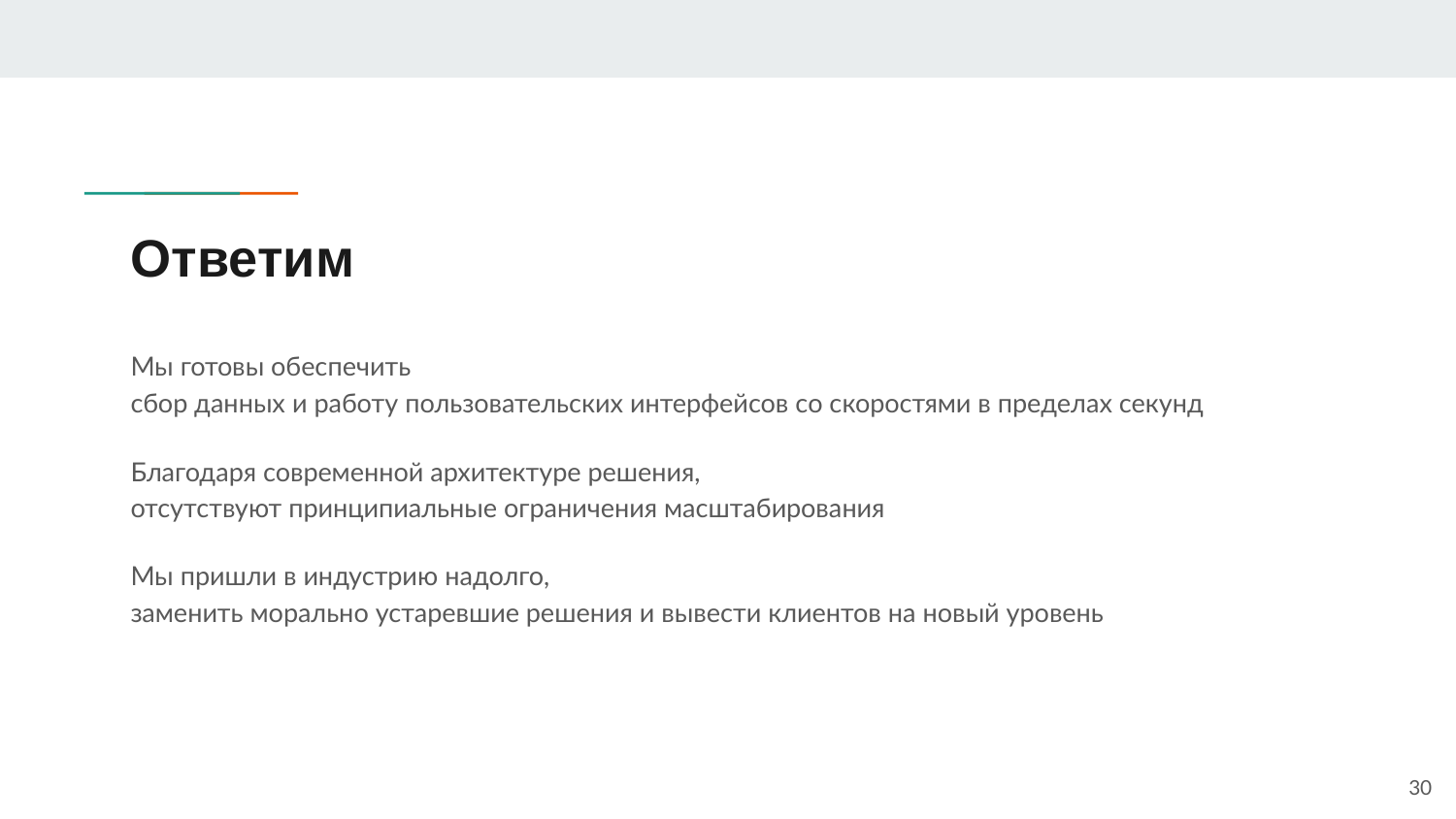

# Ответим
Мы готовы обеспечить
сбор данных и работу пользовательских интерфейсов со скоростями в пределах секунд
Благодаря современной архитектуре решения,
отсутствуют принципиальные ограничения масштабирования
Мы пришли в индустрию надолго,
заменить морально устаревшие решения и вывести клиентов на новый уровень
30